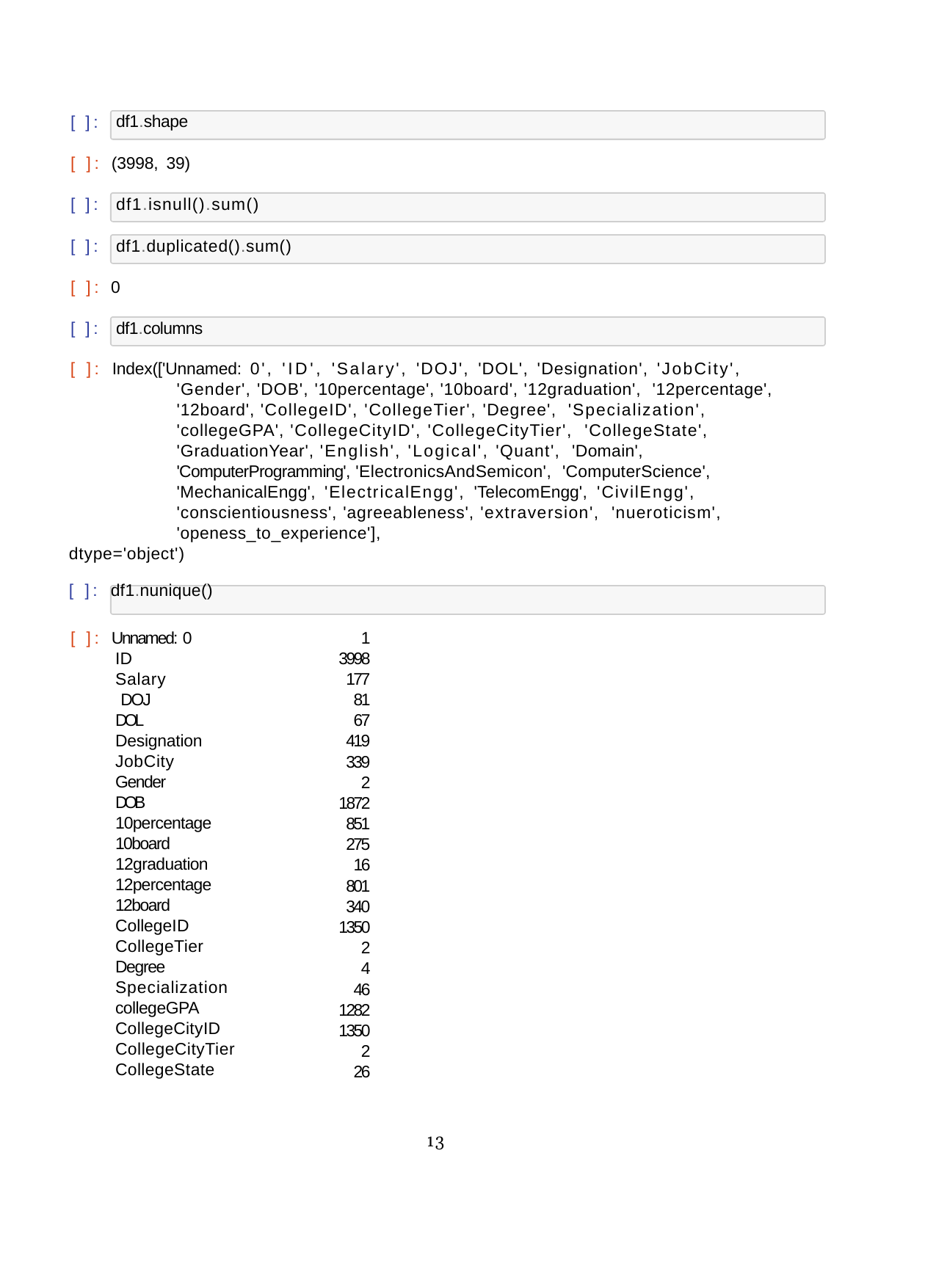

[ ]:

df1.shape
[ ]: (3998, 39)
[ ]:

df1.isnull().sum()
[ ]:

df1.duplicated().sum()
[ ]: 0
[ ]:

df1.columns
[ ]: Index(['Unnamed: 0', 'ID', 'Salary', 'DOJ', 'DOL', 'Designation', 'JobCity',  'Gender', 'DOB', '10percentage', '10board', '12graduation',  '12percentage', '12board', 'CollegeID', 'CollegeTier', 'Degree',  'Specialization', 'collegeGPA', 'CollegeCityID', 'CollegeCityTier',  'CollegeState', 'GraduationYear', 'English', 'Logical', 'Quant',  'Domain', 'ComputerProgramming', 'ElectronicsAndSemicon',  'ComputerScience', 'MechanicalEngg', 'ElectricalEngg', 'TelecomEngg',  'CivilEngg', 'conscientiousness', 'agreeableness', 'extraversion',  'nueroticism', 'openess_to_experience'],
dtype='object')

[ ]: df1.nunique()

[ ]: Unnamed: 0
ID
Salary  DOJ  DOL
Designation  JobCity  Gender
DOB
10percentage  10board  12graduation  12percentage  12board  CollegeID  CollegeTier  Degree  Specialization  collegeGPA  CollegeCityID  CollegeCityTier  CollegeState
1
3998
177
81
67
419
339
2
1872
851
275
16
801
340
1350
2
4
46
1282
1350
2
26
13